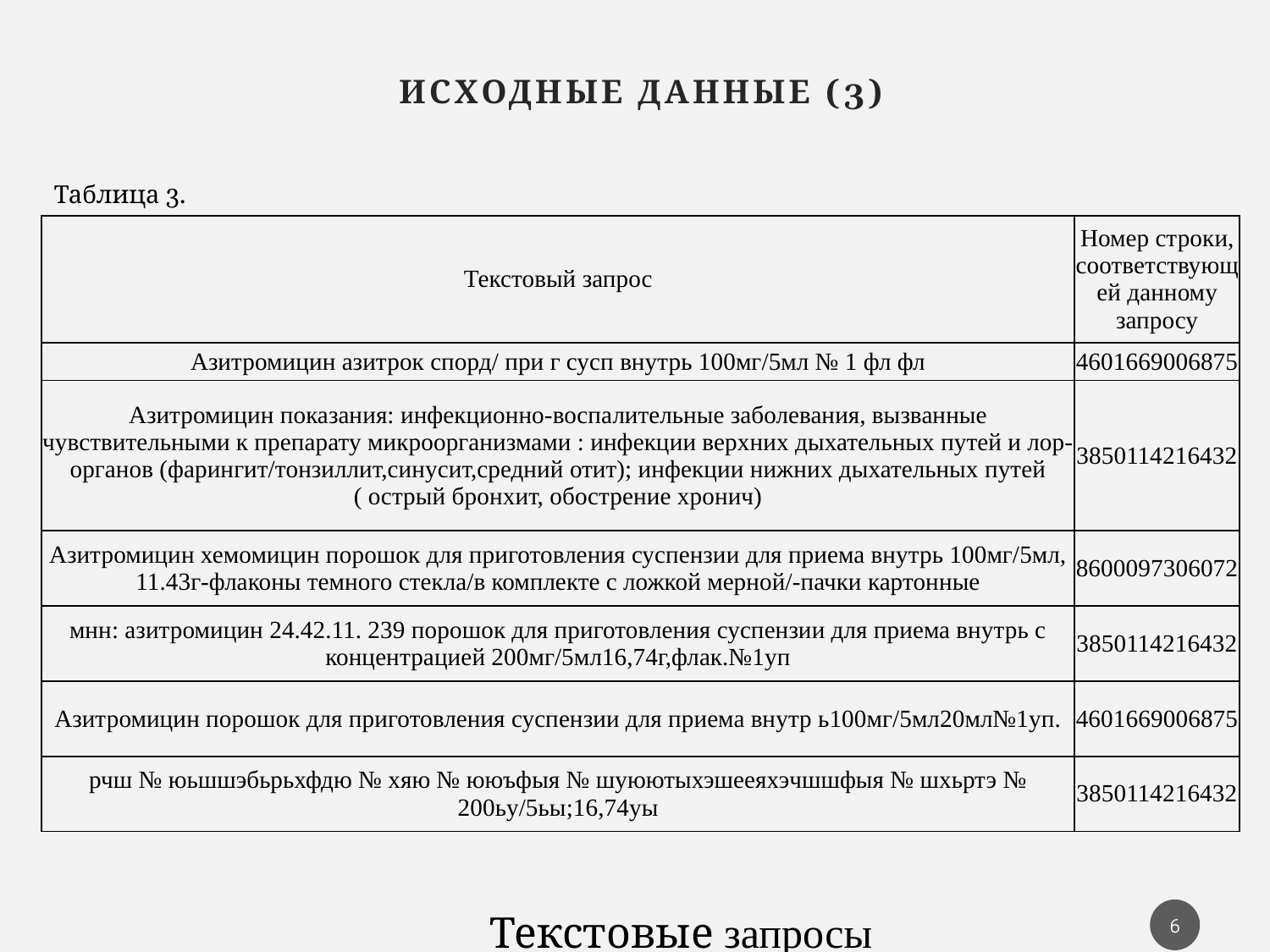

# Исходные данные (3)
Таблица 3.
| Текстовый запрос | Номер строки, соответствующей данному запросу |
| --- | --- |
| Азитромицин азитрок спорд/ при г сусп внутрь 100мг/5мл № 1 фл фл | 4601669006875 |
| Азитромицин показания: инфекционно-воспалительные заболевания, вызванные чувствительными к препарату микроорганизмами : инфекции верхних дыхательных путей и лор-органов (фарингит/тонзиллит,синусит,средний отит); инфекции нижних дыхательных путей ( острый бронхит, обострение хронич) | 3850114216432 |
| Азитромицин хемомицин порошок для приготовления суспензии для приема внутрь 100мг/5мл, 11.43г-флаконы темного стекла/в комплекте с ложкой мерной/-пачки картонные | 8600097306072 |
| мнн: азитромицин 24.42.11. 239 порошок для приготовления суспензии для приема внутрь с концентрацией 200мг/5мл16,74г,флак.№1уп | 3850114216432 |
| Азитромицин порошок для приготовления суспензии для приема внутр ь100мг/5мл20мл№1уп. | 4601669006875 |
| рчш № юьшшэбьрьхфдю № хяю № ююъфыя № шуюютыхэшееяхэчшшфыя № шхьртэ № 200ьу/5ьы;16,74уы | 3850114216432 |
Текстовые запросы
6